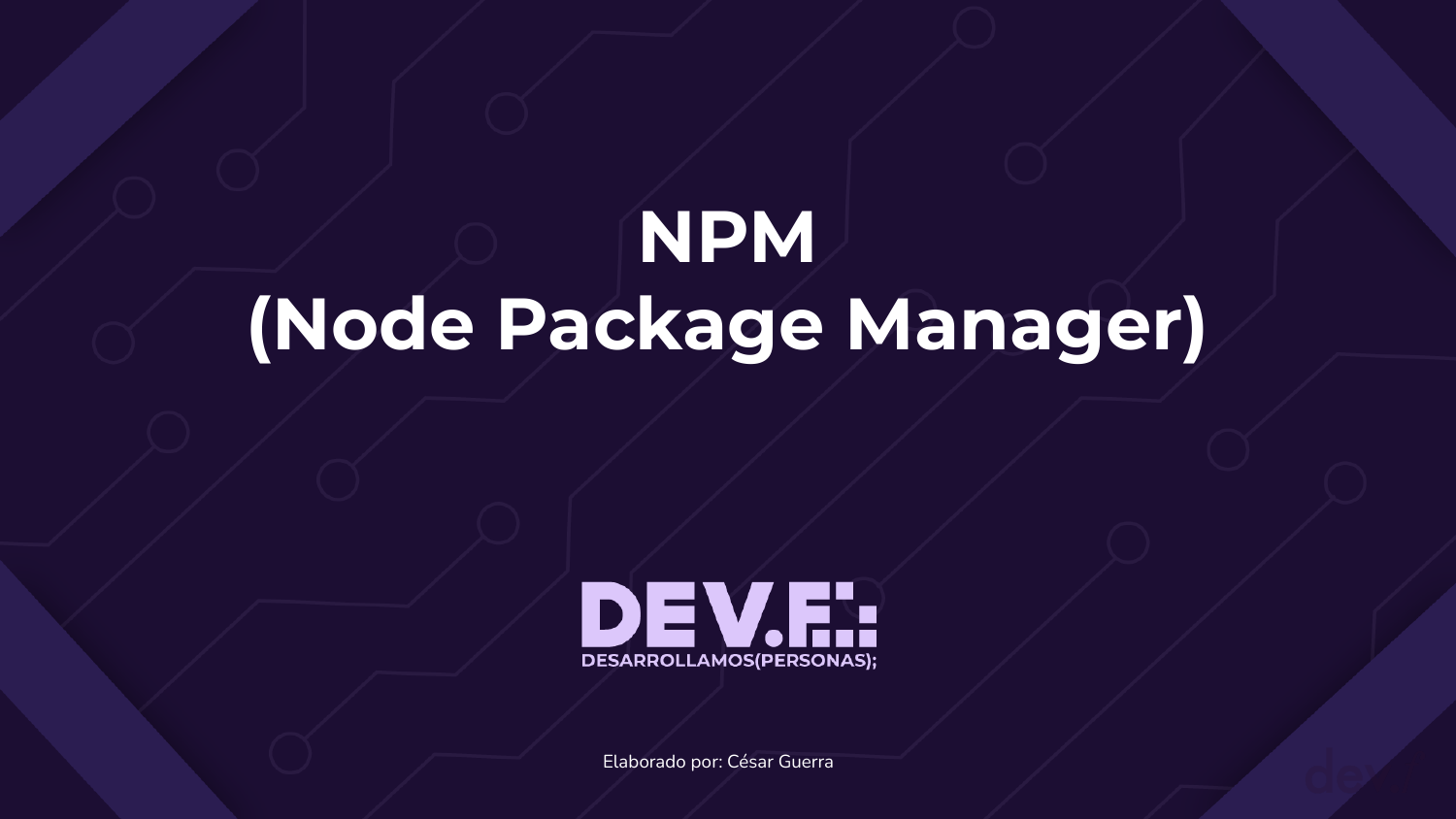

# NPM
(Node Package Manager)
Elaborado por: César Guerra